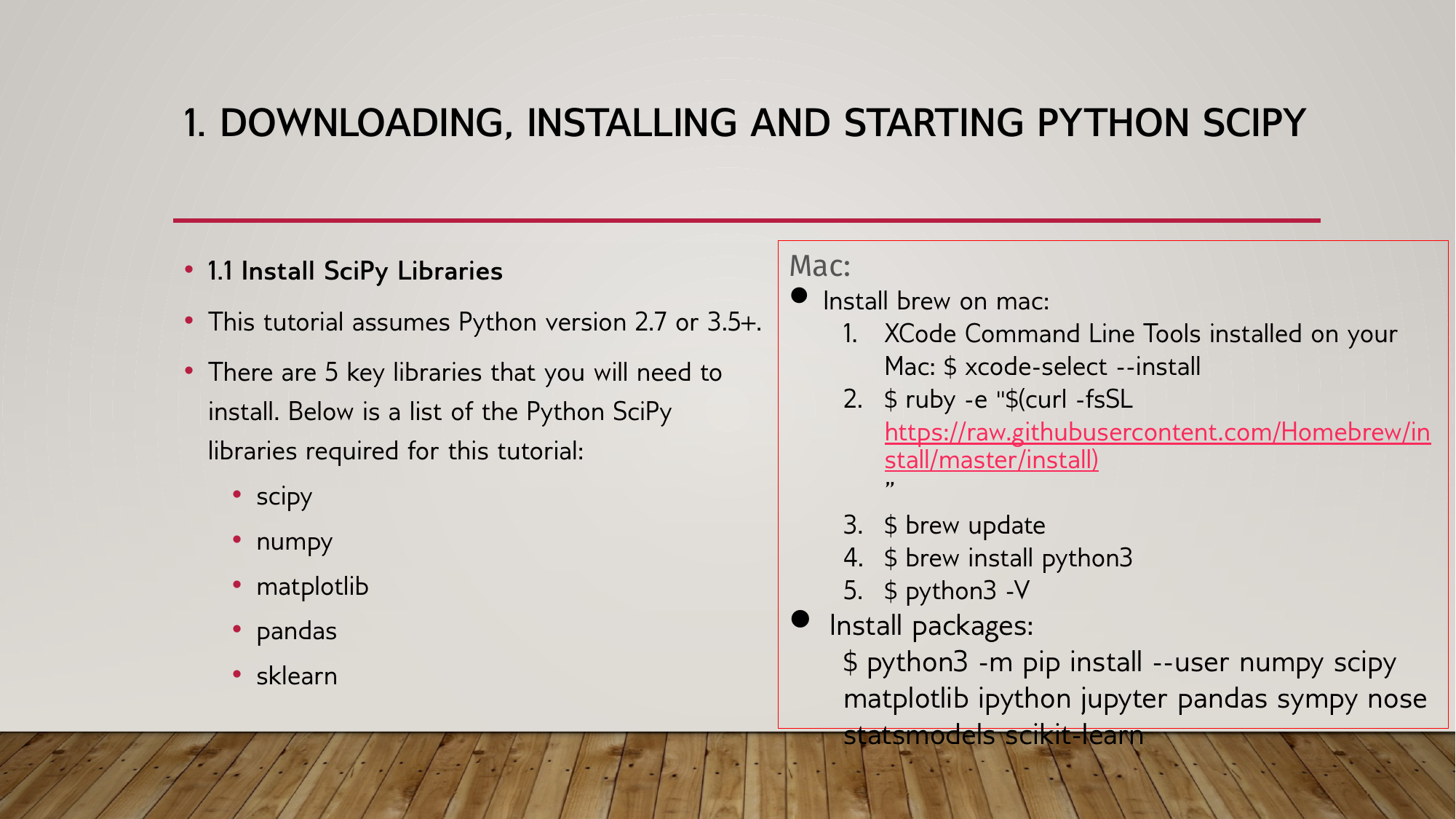

# 1. Downloading, Installing and Starting Python SciPy
1.1 Install SciPy Libraries
This tutorial assumes Python version 2.7 or 3.5+.
There are 5 key libraries that you will need to install. Below is a list of the Python SciPy libraries required for this tutorial:
scipy
numpy
matplotlib
pandas
sklearn

Mac:
Install brew on mac:
XCode Command Line Tools installed on your Mac: $ xcode-select --install
$ ruby -e "$(curl -fsSL https://raw.githubusercontent.com/Homebrew/install/master/install)”
$ brew update
$ brew install python3
$ python3 -V
Install packages:
$ python3 -m pip install --user numpy scipy matplotlib ipython jupyter pandas sympy nose statsmodels scikit-learn